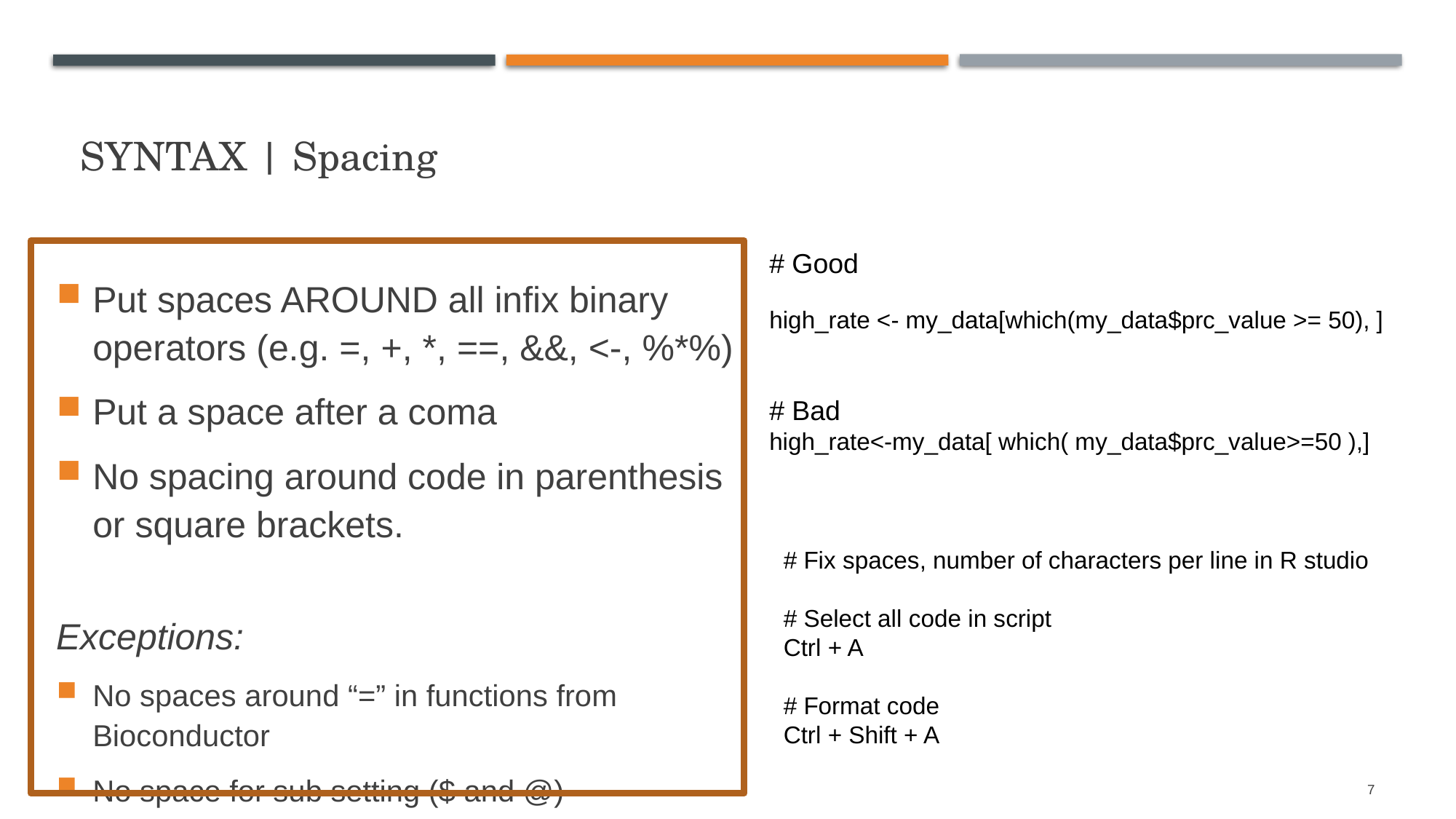

# Syntax | Spacing

# Good

high_rate <- my_data[which(my_data$prc_value >= 50), ]

Put spaces AROUND all infix binary operators (e.g. =, +, *, ==, &&, <-, %*%)
Put a space after a coma
No spacing around code in parenthesis or square brackets.
Exceptions:
No spaces around “=” in functions from Bioconductor
No space for sub setting ($ and @)

# Bad
high_rate<-my_data[ which( my_data$prc_value>=50 ),]

# Fix spaces, number of characters per line in R studio

# Select all code in script
Ctrl + A

# Format code
Ctrl + Shift + A

7